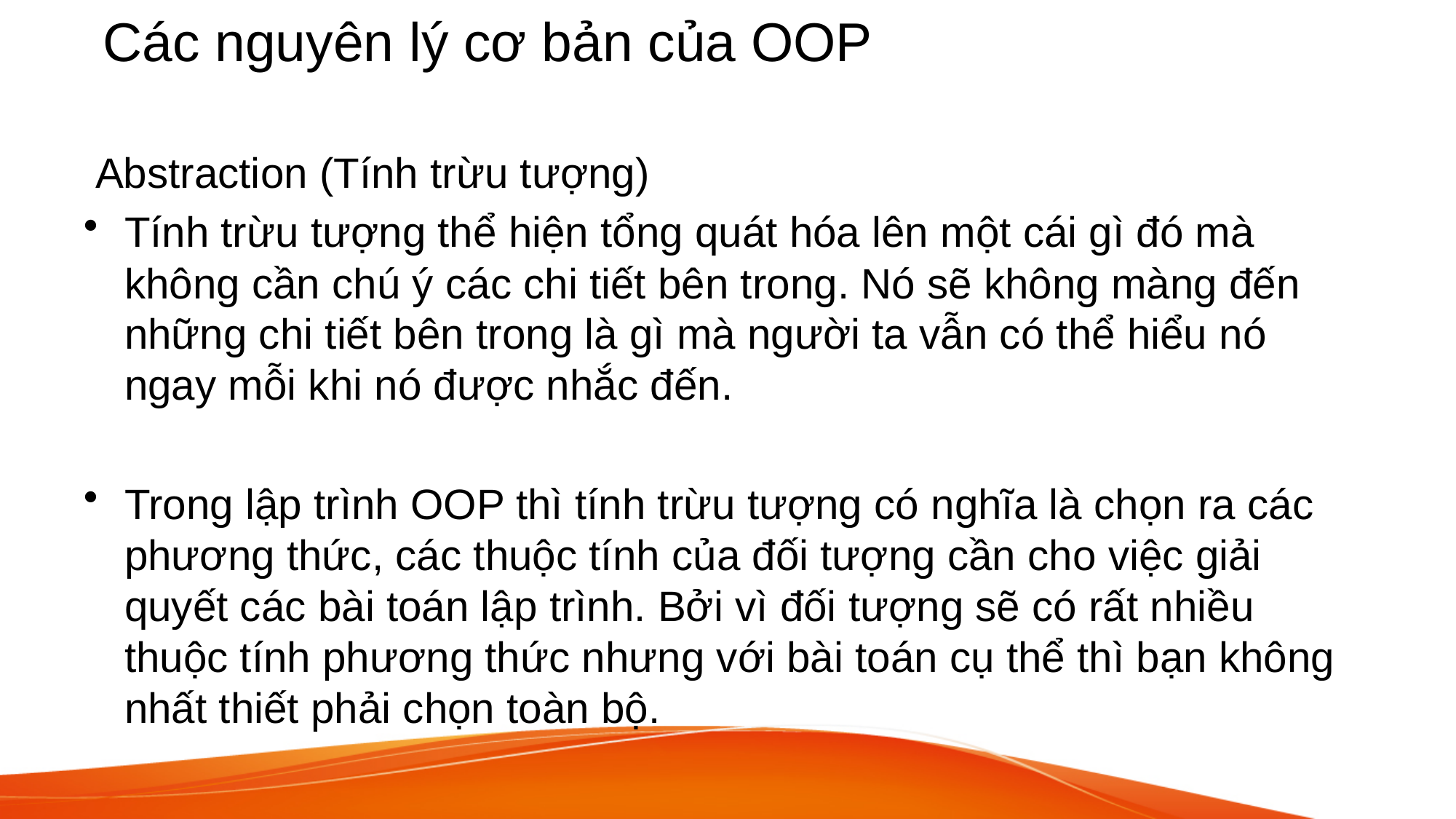

# Các nguyên lý cơ bản của OOP
 Abstraction (Tính trừu tượng)
Tính trừu tượng thể hiện tổng quát hóa lên một cái gì đó mà không cần chú ý các chi tiết bên trong. Nó sẽ không màng đến những chi tiết bên trong là gì mà người ta vẫn có thể hiểu nó ngay mỗi khi nó được nhắc đến.

Trong lập trình OOP thì tính trừu tượng có nghĩa là chọn ra các phương thức, các thuộc tính của đối tượng cần cho việc giải quyết các bài toán lập trình. Bởi vì đối tượng sẽ có rất nhiều thuộc tính phương thức nhưng với bài toán cụ thể thì bạn không nhất thiết phải chọn toàn bộ.